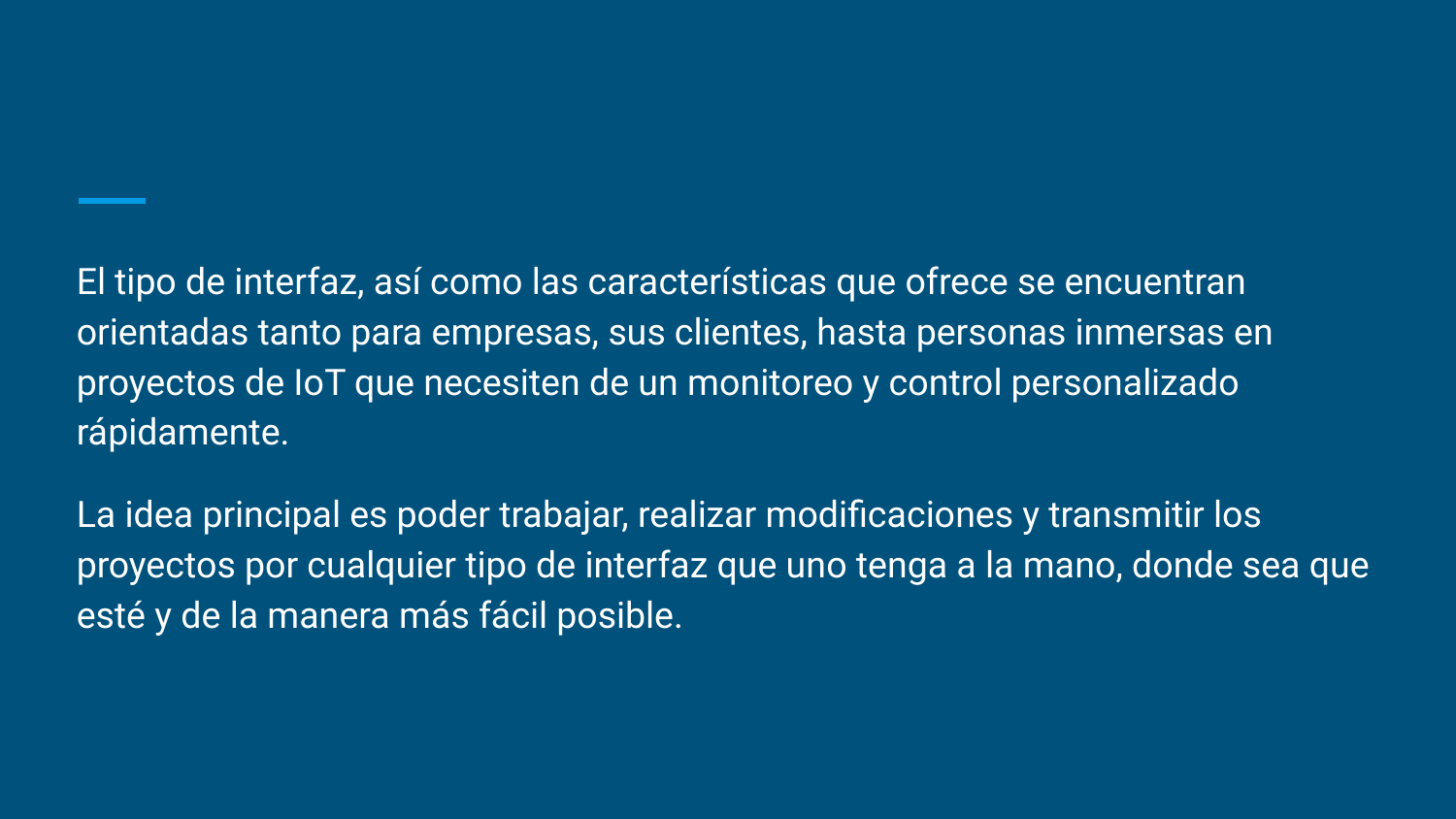

#
El tipo de interfaz, así como las características que ofrece se encuentran orientadas tanto para empresas, sus clientes, hasta personas inmersas en proyectos de IoT que necesiten de un monitoreo y control personalizado rápidamente.
La idea principal es poder trabajar, realizar modificaciones y transmitir los proyectos por cualquier tipo de interfaz que uno tenga a la mano, donde sea que esté y de la manera más fácil posible.